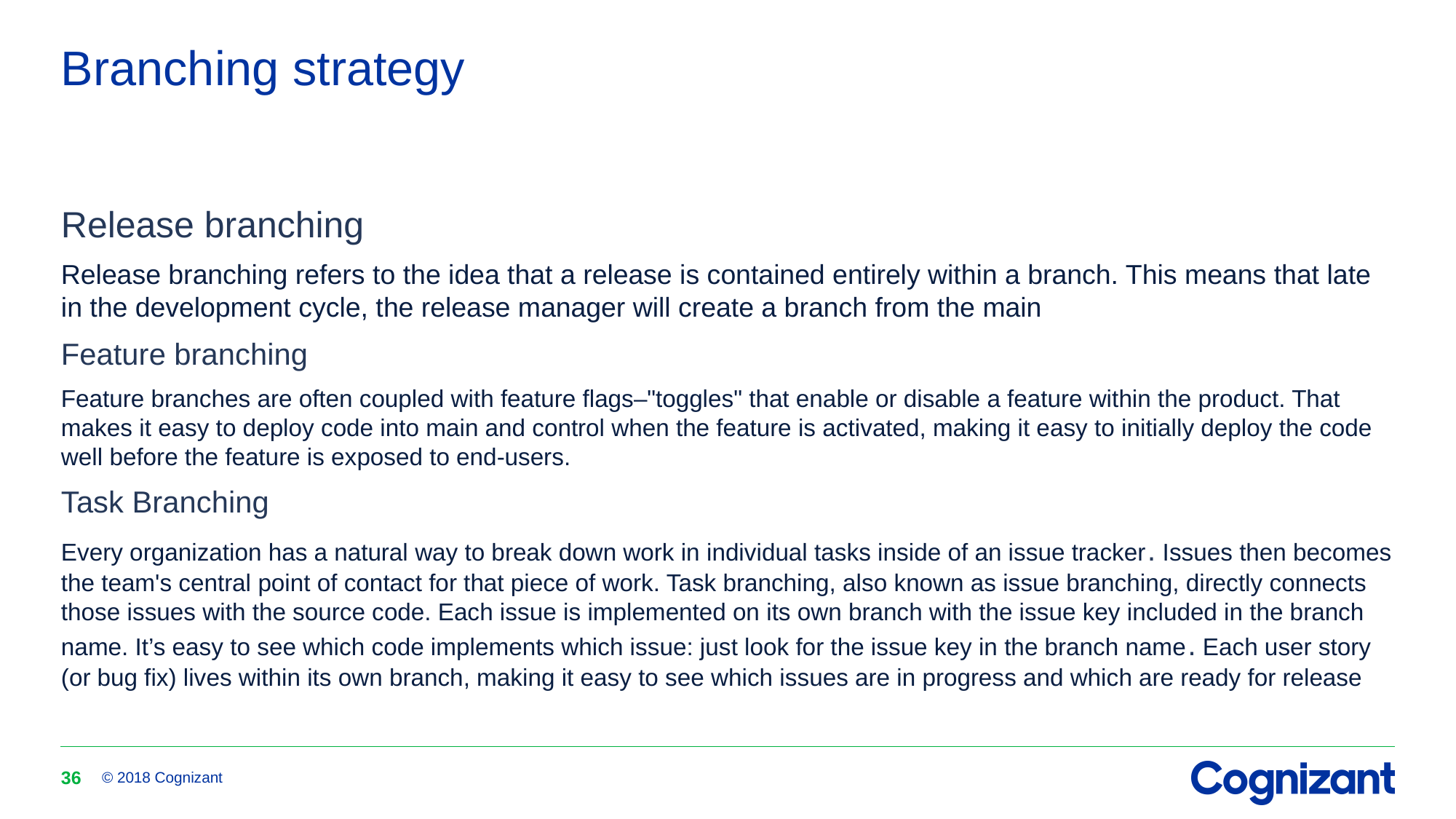

# Branching strategy
Release branching
Release branching refers to the idea that a release is contained entirely within a branch. This means that late in the development cycle, the release manager will create a branch from the main
Feature branching
Feature branches are often coupled with feature flags–"toggles" that enable or disable a feature within the product. That makes it easy to deploy code into main and control when the feature is activated, making it easy to initially deploy the code well before the feature is exposed to end-users.
Task Branching
Every organization has a natural way to break down work in individual tasks inside of an issue tracker. Issues then becomes the team's central point of contact for that piece of work. Task branching, also known as issue branching, directly connects those issues with the source code. Each issue is implemented on its own branch with the issue key included in the branch name. It’s easy to see which code implements which issue: just look for the issue key in the branch name. Each user story (or bug fix) lives within its own branch, making it easy to see which issues are in progress and which are ready for release

36
© 2018 Cognizant